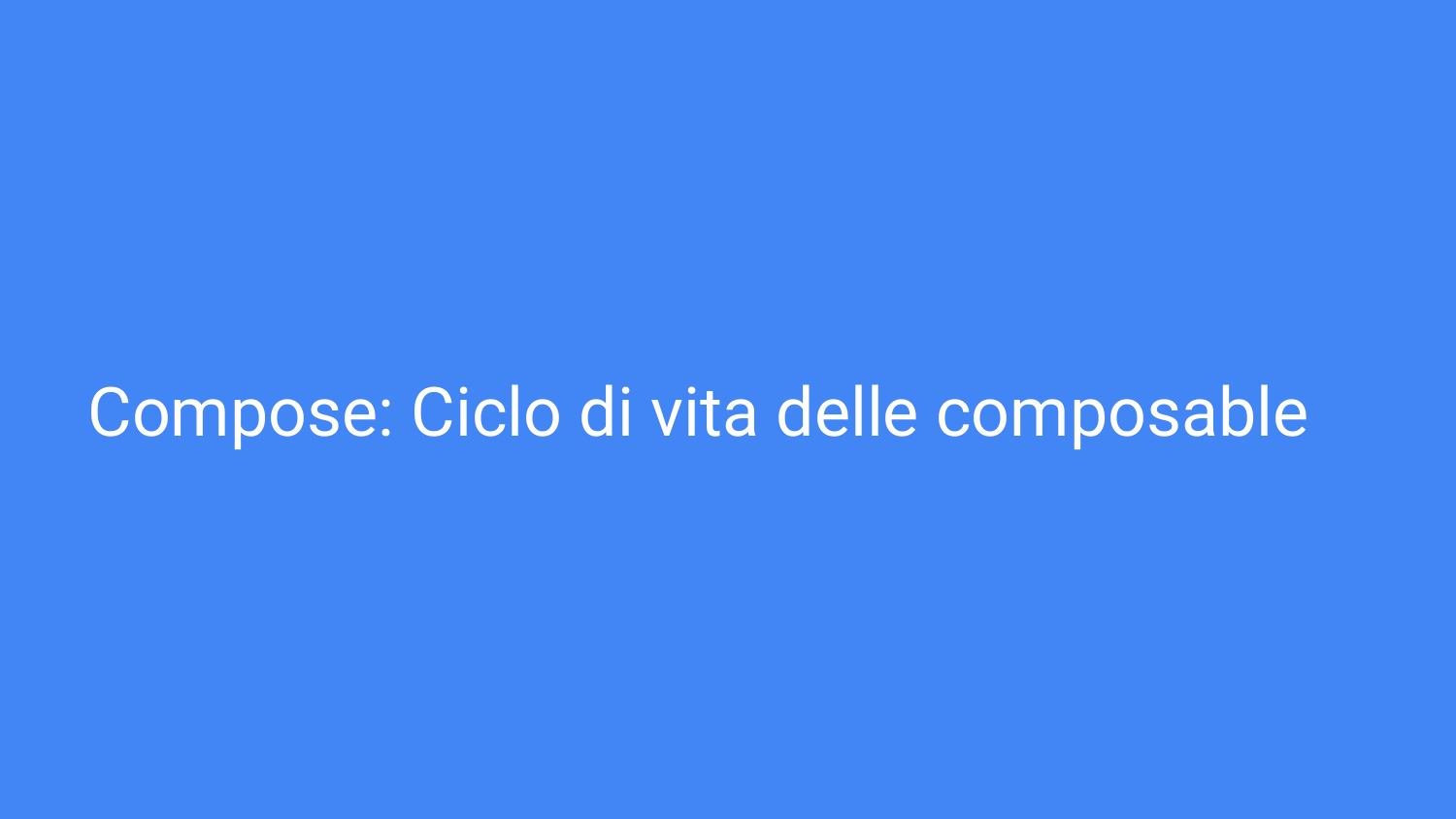

# Compose: Ciclo di vita delle composable